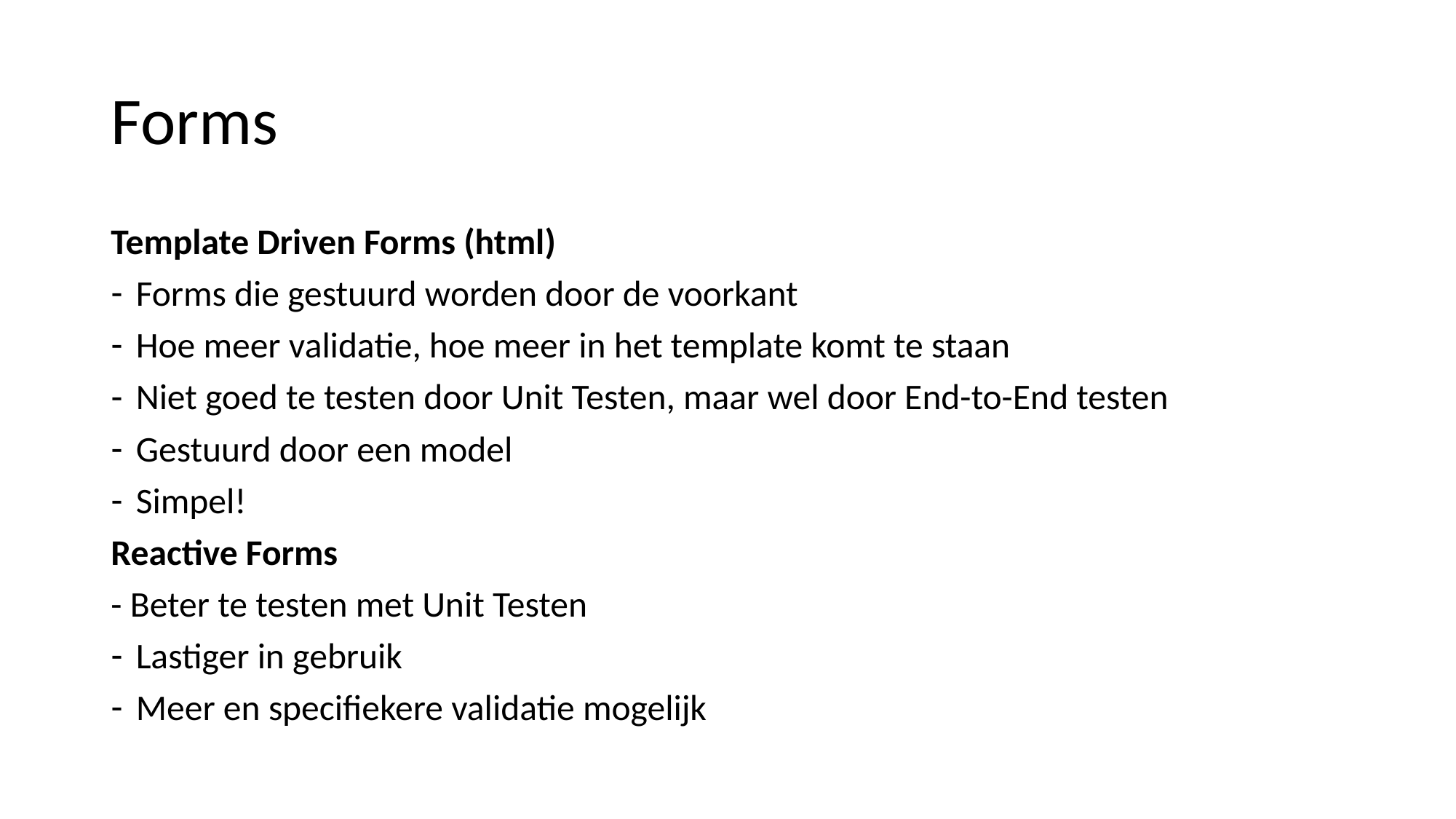

# Forms
Template Driven Forms (html)
Forms die gestuurd worden door de voorkant
Hoe meer validatie, hoe meer in het template komt te staan
Niet goed te testen door Unit Testen, maar wel door End-to-End testen
Gestuurd door een model
Simpel!
Reactive Forms
- Beter te testen met Unit Testen
Lastiger in gebruik
Meer en specifiekere validatie mogelijk